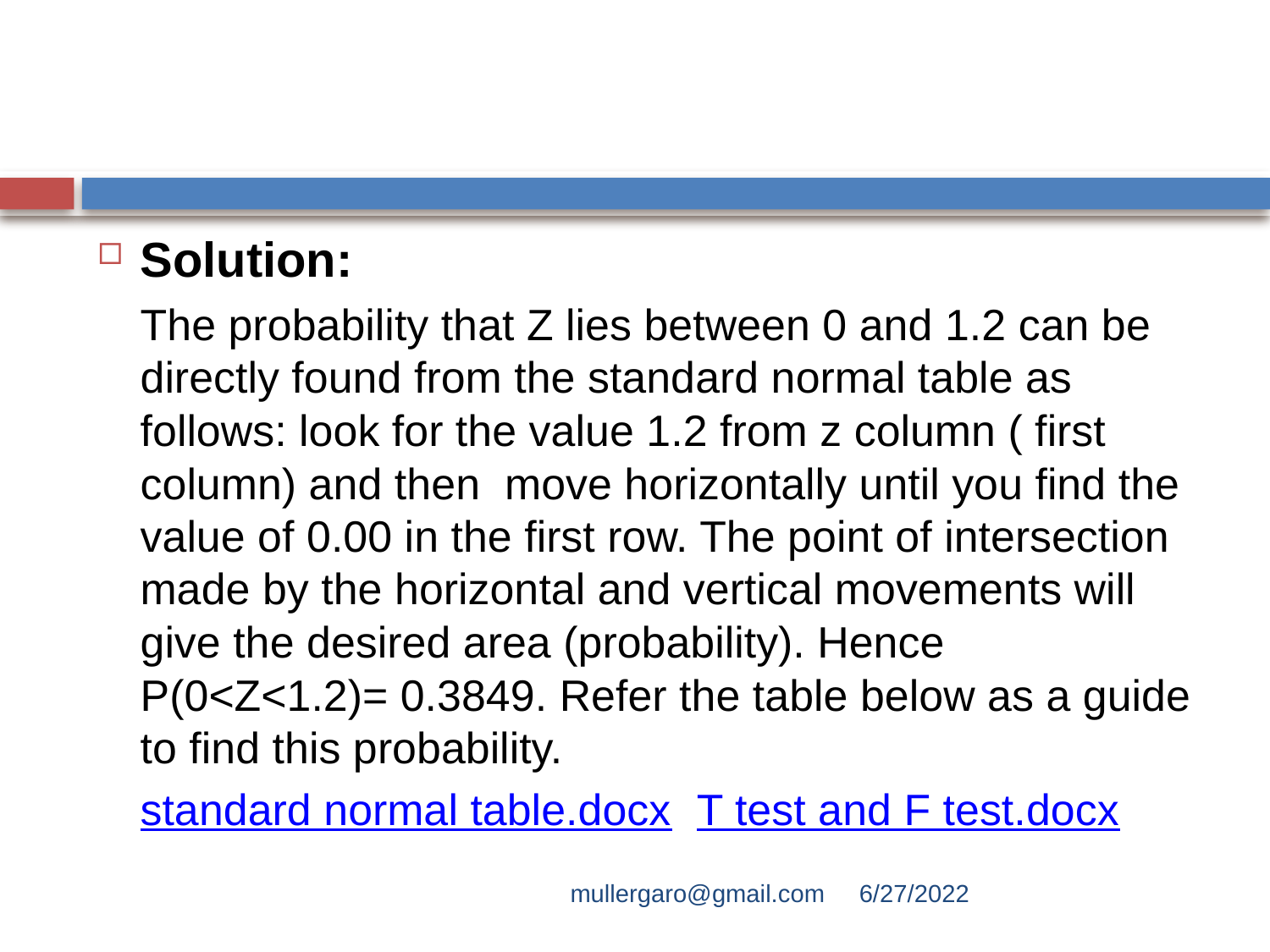

#
Solution:
The probability that Z lies between 0 and 1.2 can be directly found from the standard normal table as follows: look for the value 1.2 from z column ( first column) and then  move horizontally until you find the value of 0.00 in the first row. The point of intersection made by the horizontal and vertical movements will give the desired area (probability). Hence P(0<Z<1.2)= 0.3849. Refer the table below as a guide to find this probability.
standard normal table.docx  T test and F test.docx

mullergaro@gmail.com
6/27/2022